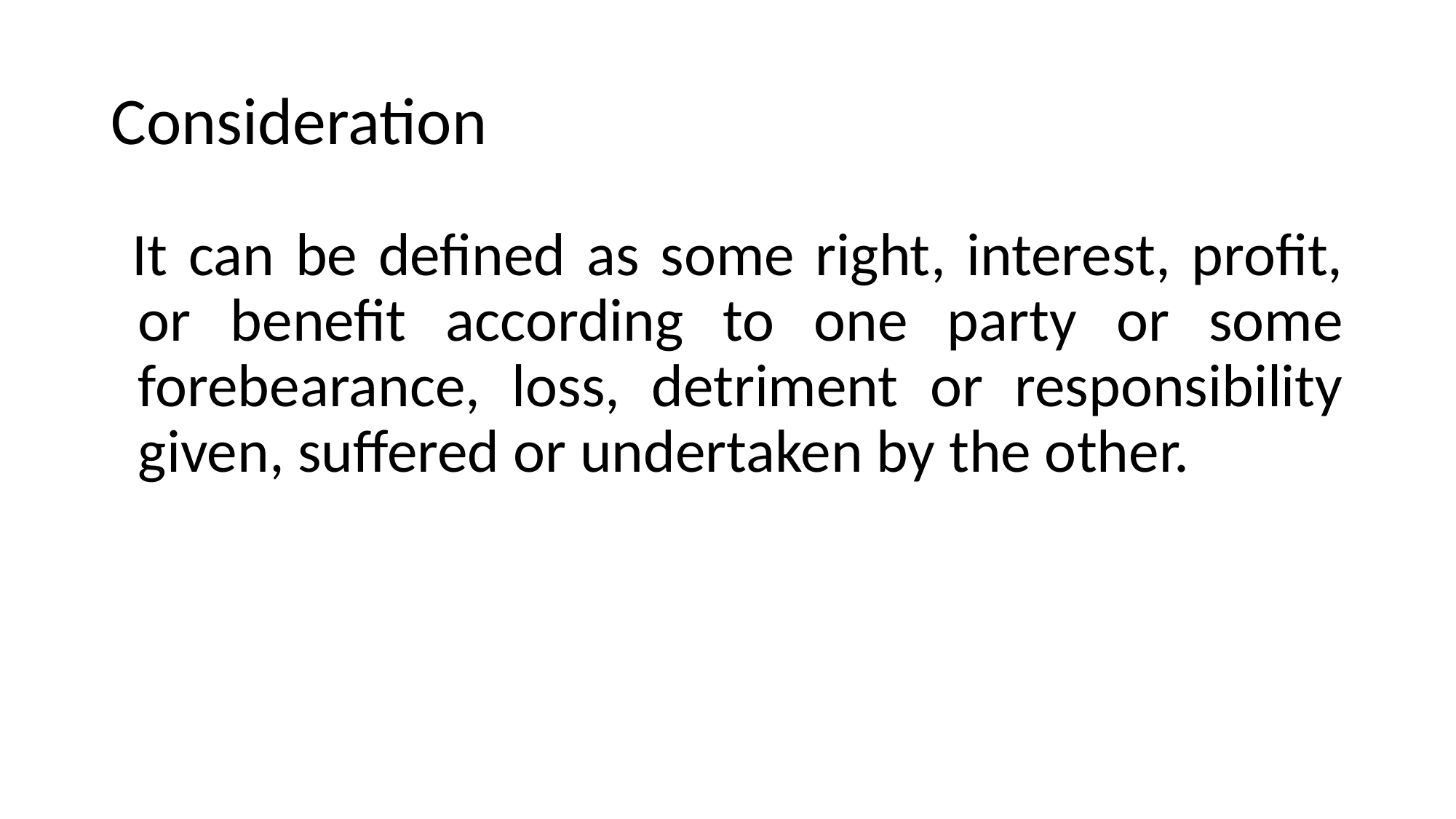

# Consideration
 It can be defined as some right, interest, profit, or benefit according to one party or some forebearance, loss, detriment or responsibility given, suffered or undertaken by the other.